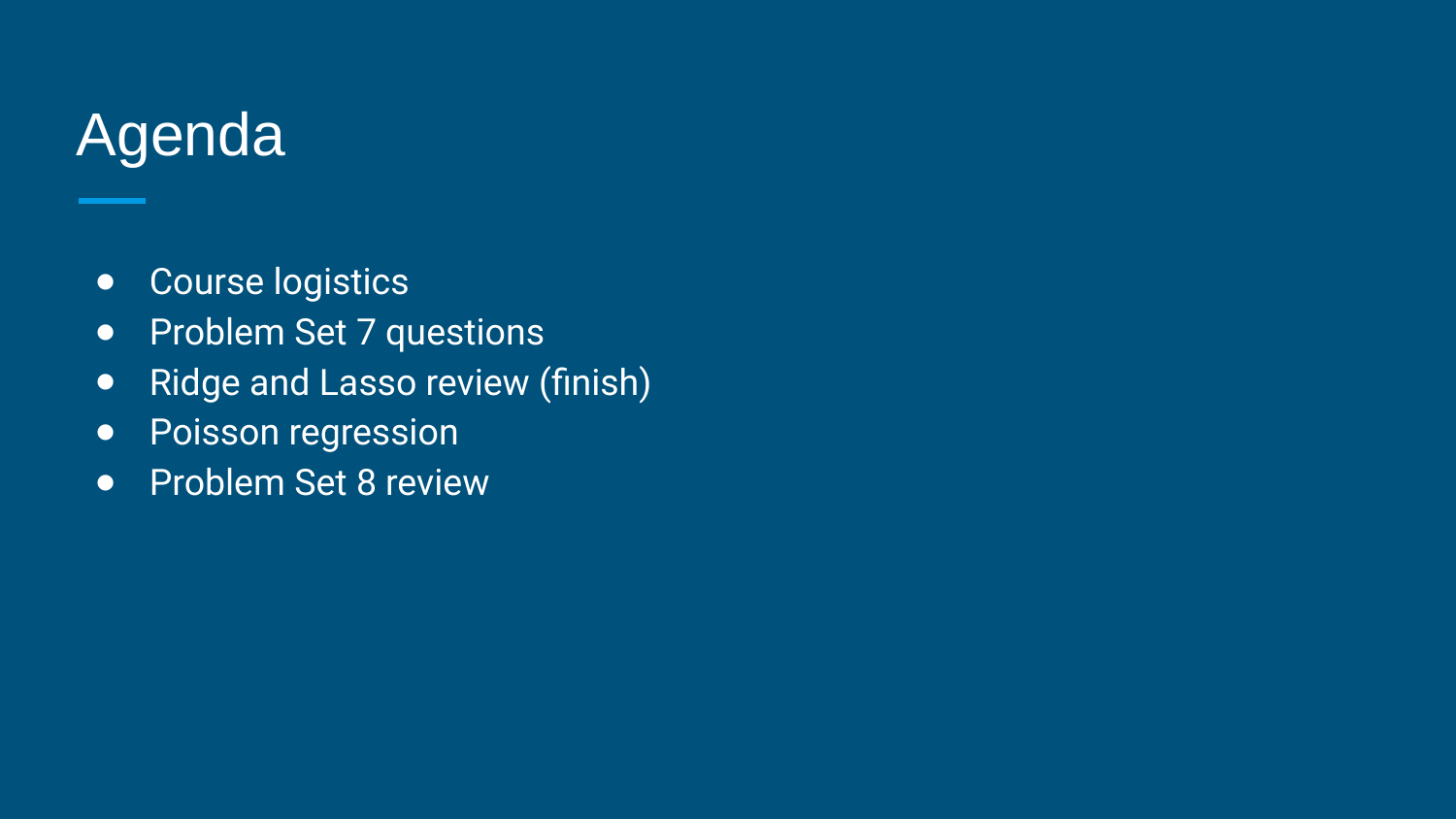

# Agenda
Course logistics
Problem Set 7 questions
Ridge and Lasso review (finish)
Poisson regression
Problem Set 8 review